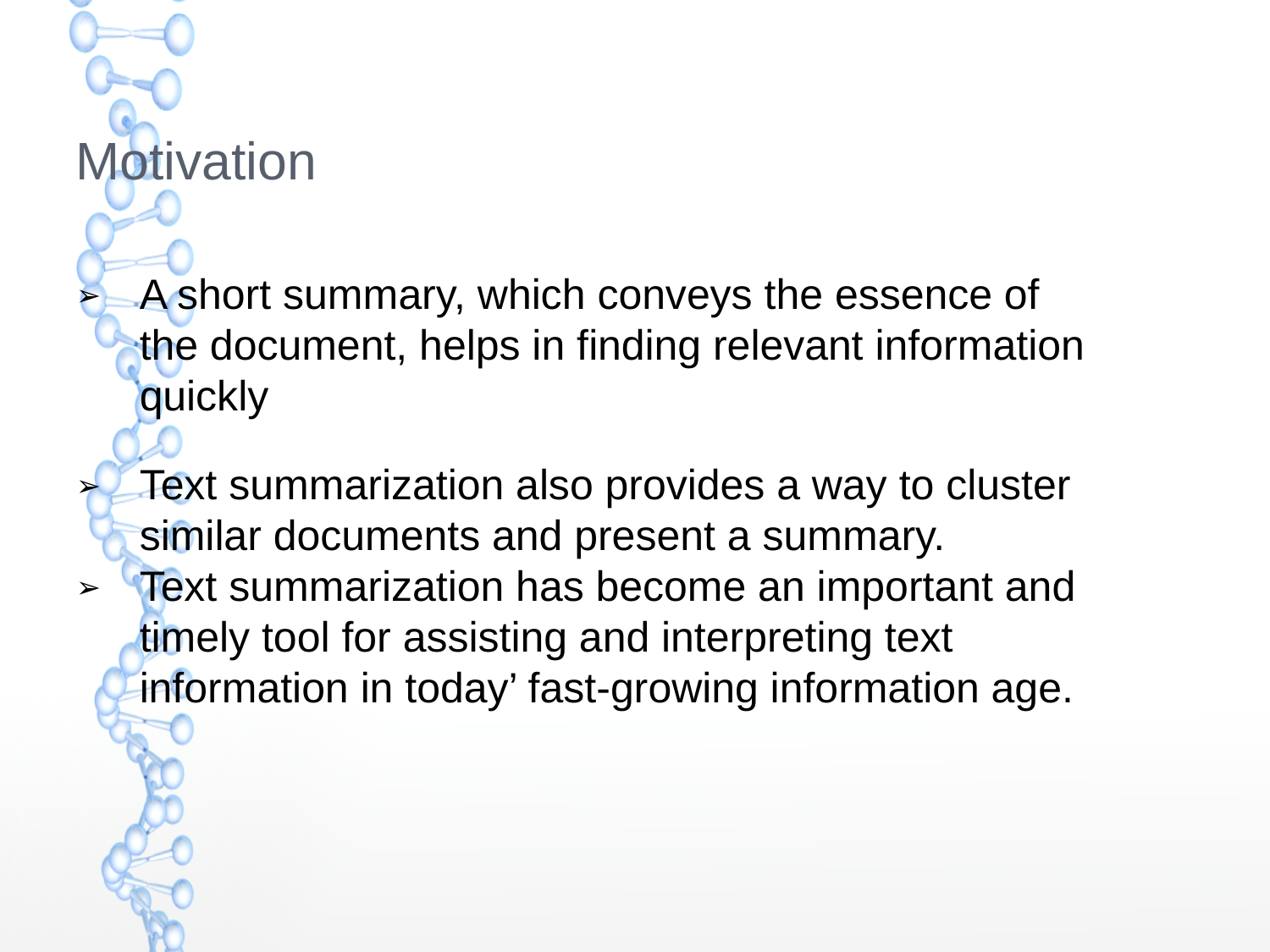

Motivation

A short summary, which conveys the essence of the document, helps in finding relevant information quickly

Text summarization also provides a way to cluster similar documents and present a summary.
Text summarization has become an important and timely tool for assisting and interpreting text information in today’ fast-growing information age.